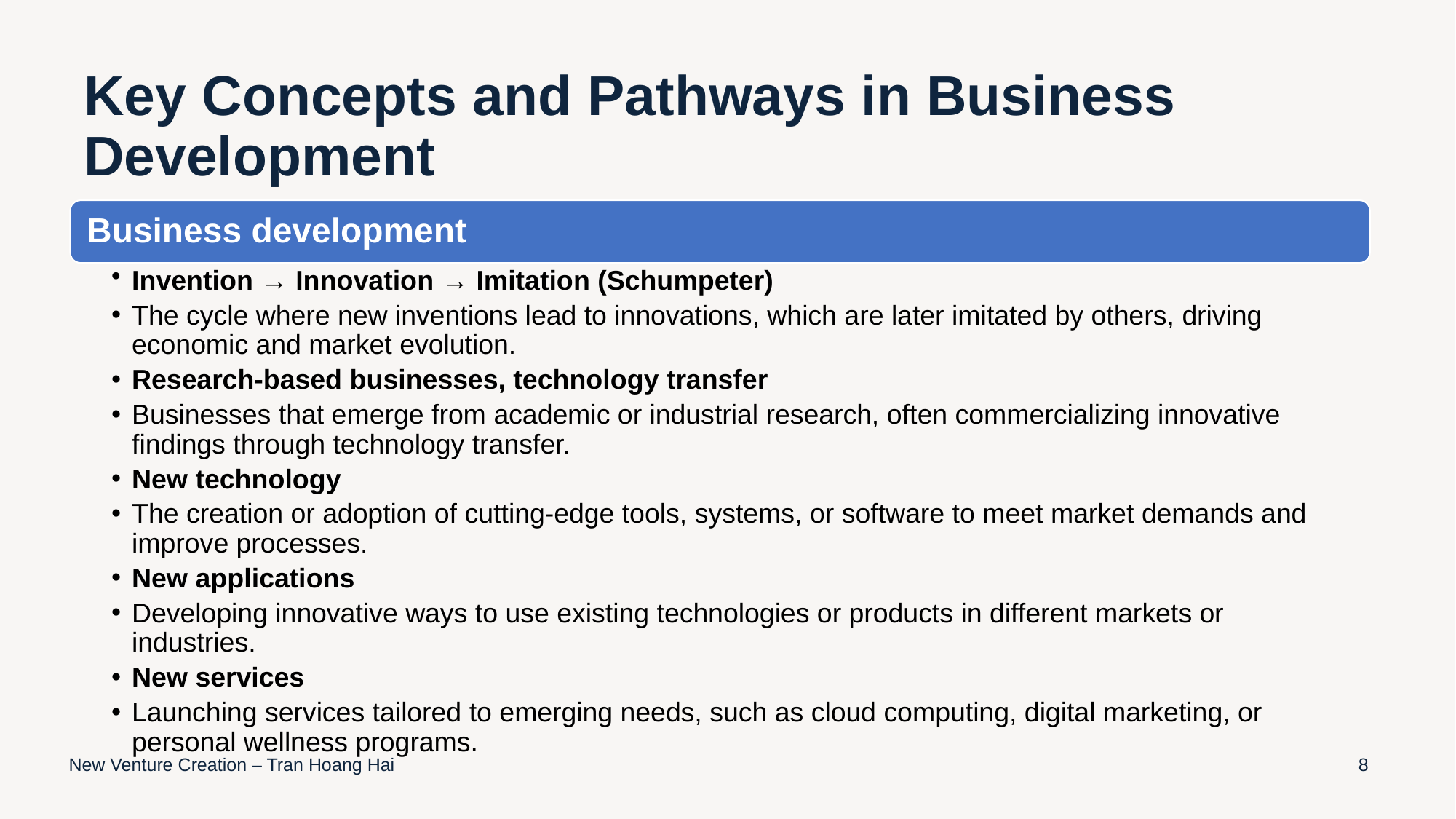

# Key Concepts and Pathways in Business Development
Business development
Invention → Innovation → Imitation (Schumpeter)
The cycle where new inventions lead to innovations, which are later imitated by others, driving economic and market evolution.
Research-based businesses, technology transfer
Businesses that emerge from academic or industrial research, often commercializing innovative findings through technology transfer.
New technology
The creation or adoption of cutting-edge tools, systems, or software to meet market demands and improve processes.
New applications
Developing innovative ways to use existing technologies or products in different markets or industries.
New services
Launching services tailored to emerging needs, such as cloud computing, digital marketing, or personal wellness programs.

New Venture Creation – Tran Hoang Hai
8